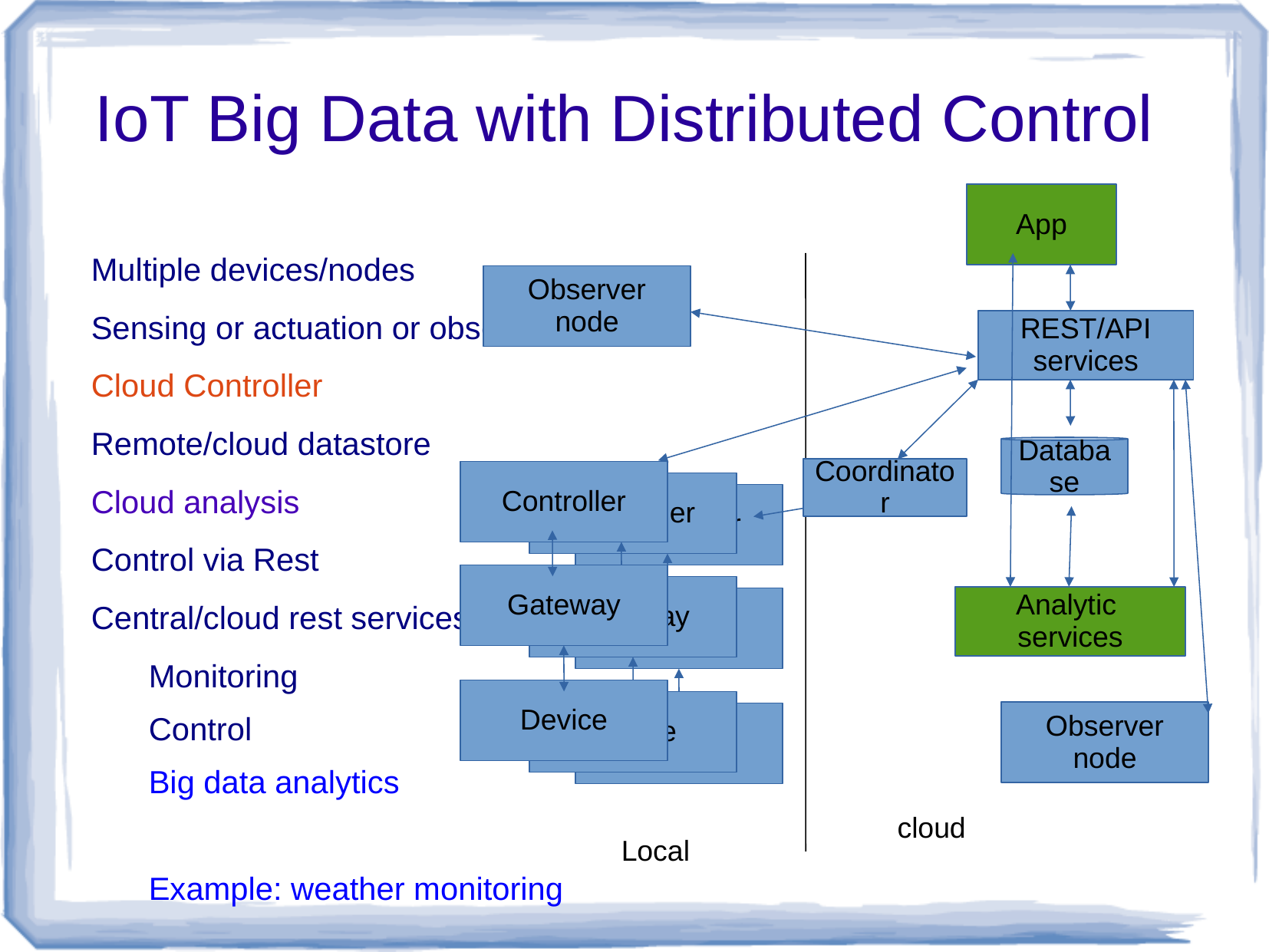

# IoT Big Data with Distributed Control
App
Multiple devices/nodes
Sensing or actuation or observing
Cloud Controller
Remote/cloud datastore
Cloud analysis
Control via Rest
Central/cloud rest services for
Monitoring
Control
Big data analytics

Example: weather monitoring
Observer node
REST/API
services
Database
Coordinator
Controller
Controller
Controller
Gateway
Gateway
Analytic
services
Gateway
Device
Device
Observer node
Device
cloud
Local